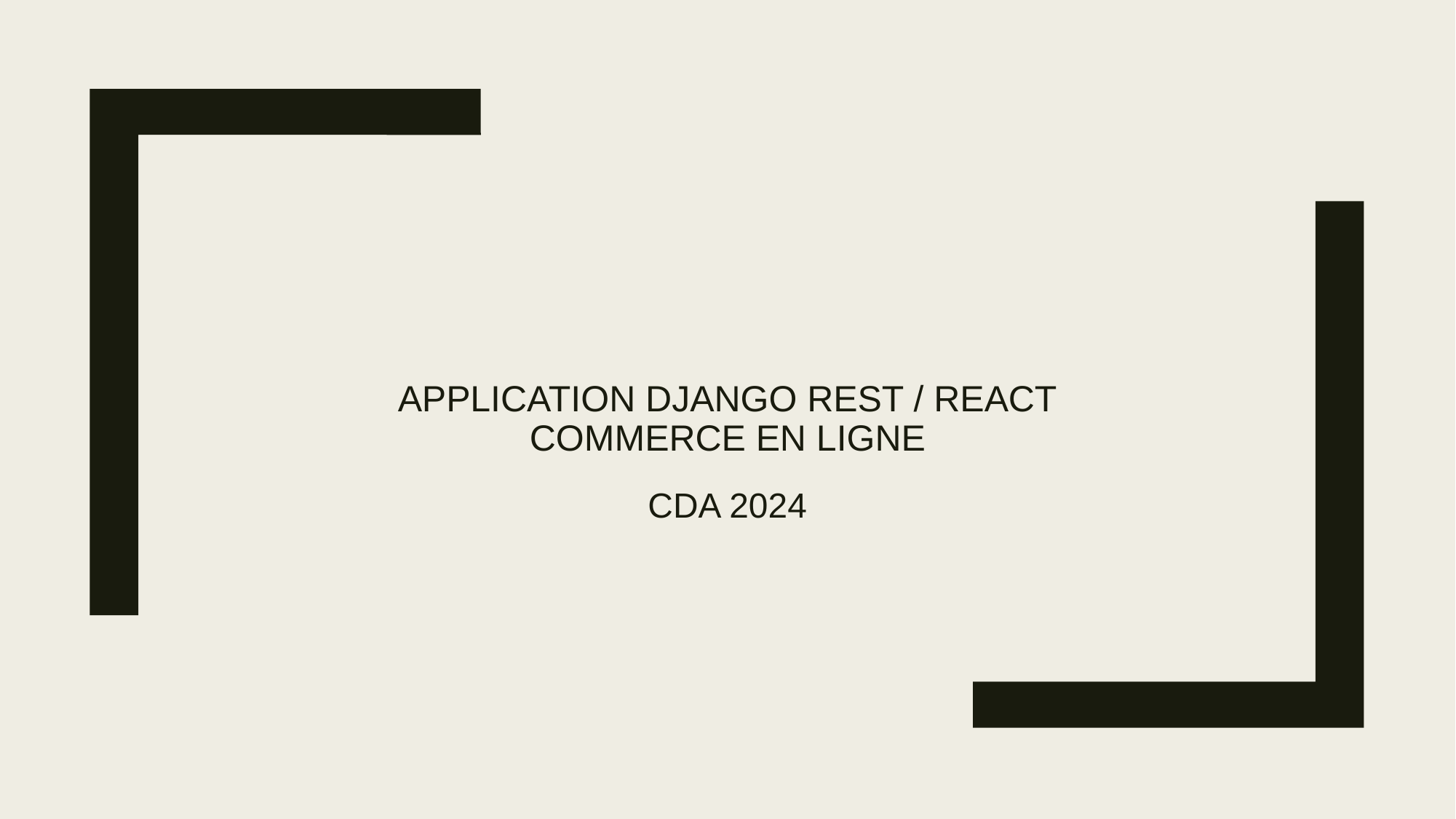

# Application Django rest / React Commerce en Ligne
CDA 2024